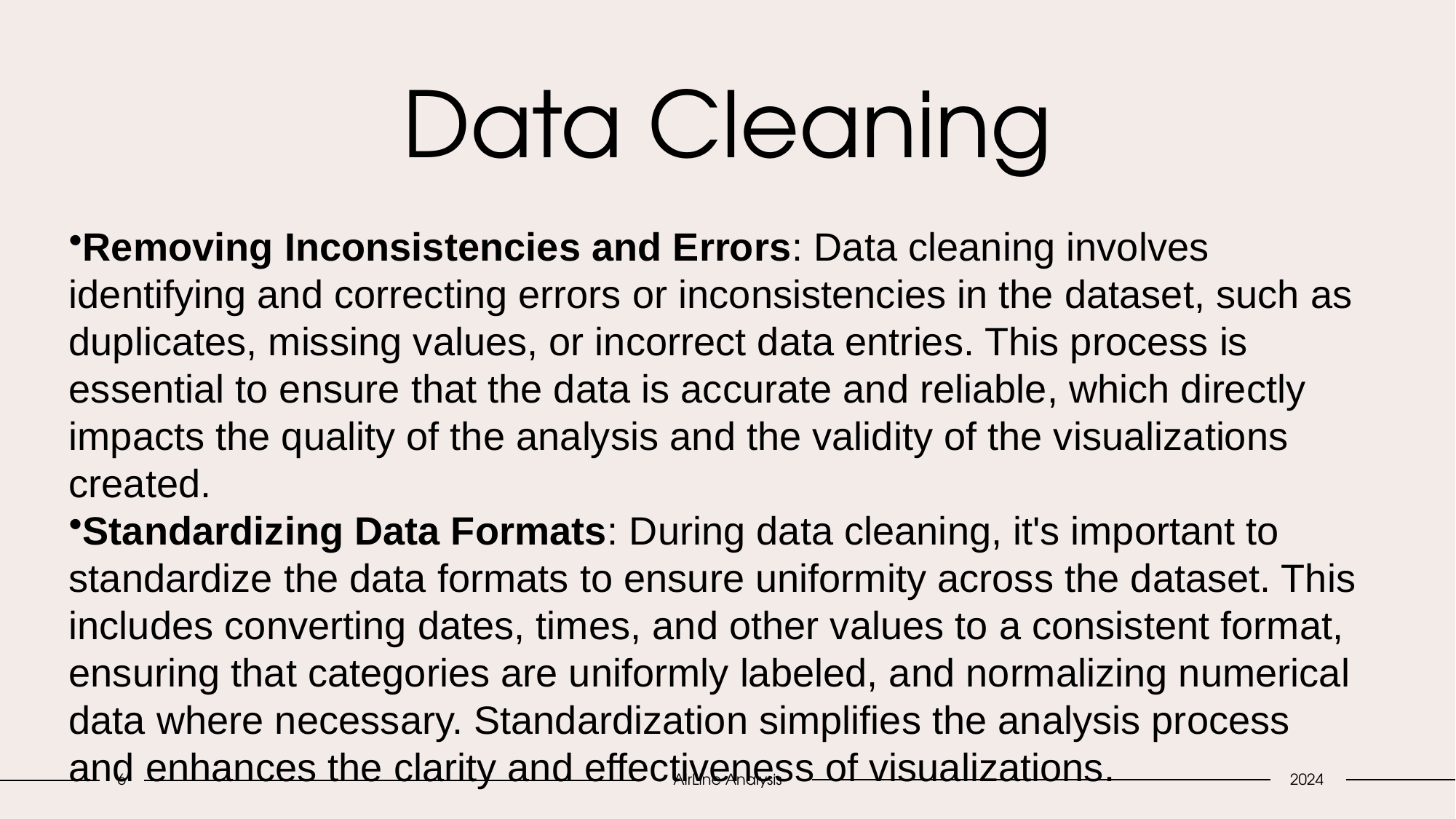

# Data Cleaning
Removing Inconsistencies and Errors: Data cleaning involves identifying and correcting errors or inconsistencies in the dataset, such as duplicates, missing values, or incorrect data entries. This process is essential to ensure that the data is accurate and reliable, which directly impacts the quality of the analysis and the validity of the visualizations created.
Standardizing Data Formats: During data cleaning, it's important to standardize the data formats to ensure uniformity across the dataset. This includes converting dates, times, and other values to a consistent format, ensuring that categories are uniformly labeled, and normalizing numerical data where necessary. Standardization simplifies the analysis process and enhances the clarity and effectiveness of visualizations.

6
AirLine Analysis
2024